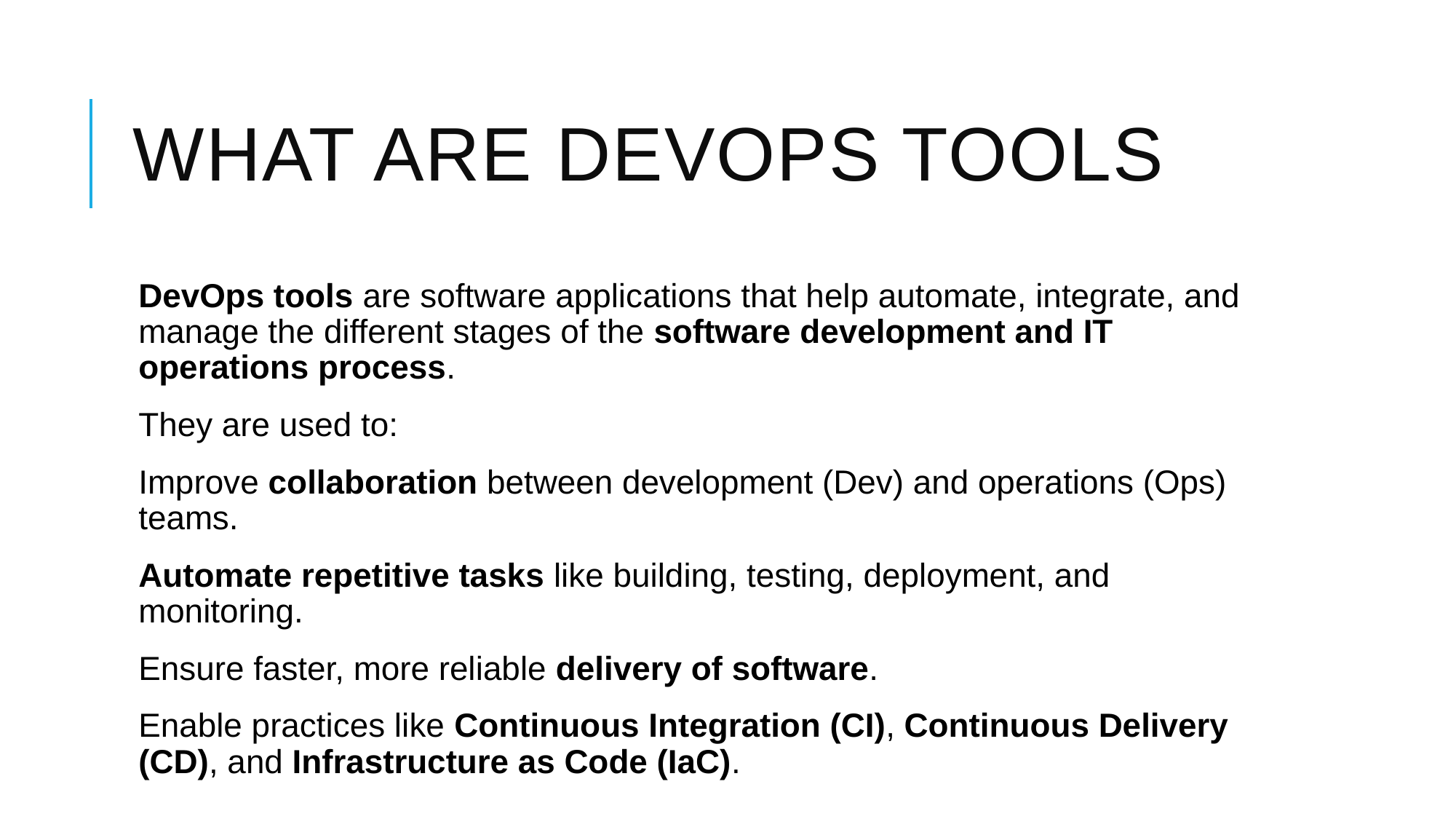

# What are devOps tools
DevOps tools are software applications that help automate, integrate, and manage the different stages of the software development and IT operations process.
They are used to:
Improve collaboration between development (Dev) and operations (Ops) teams.
Automate repetitive tasks like building, testing, deployment, and monitoring.
Ensure faster, more reliable delivery of software.
Enable practices like Continuous Integration (CI), Continuous Delivery (CD), and Infrastructure as Code (IaC).